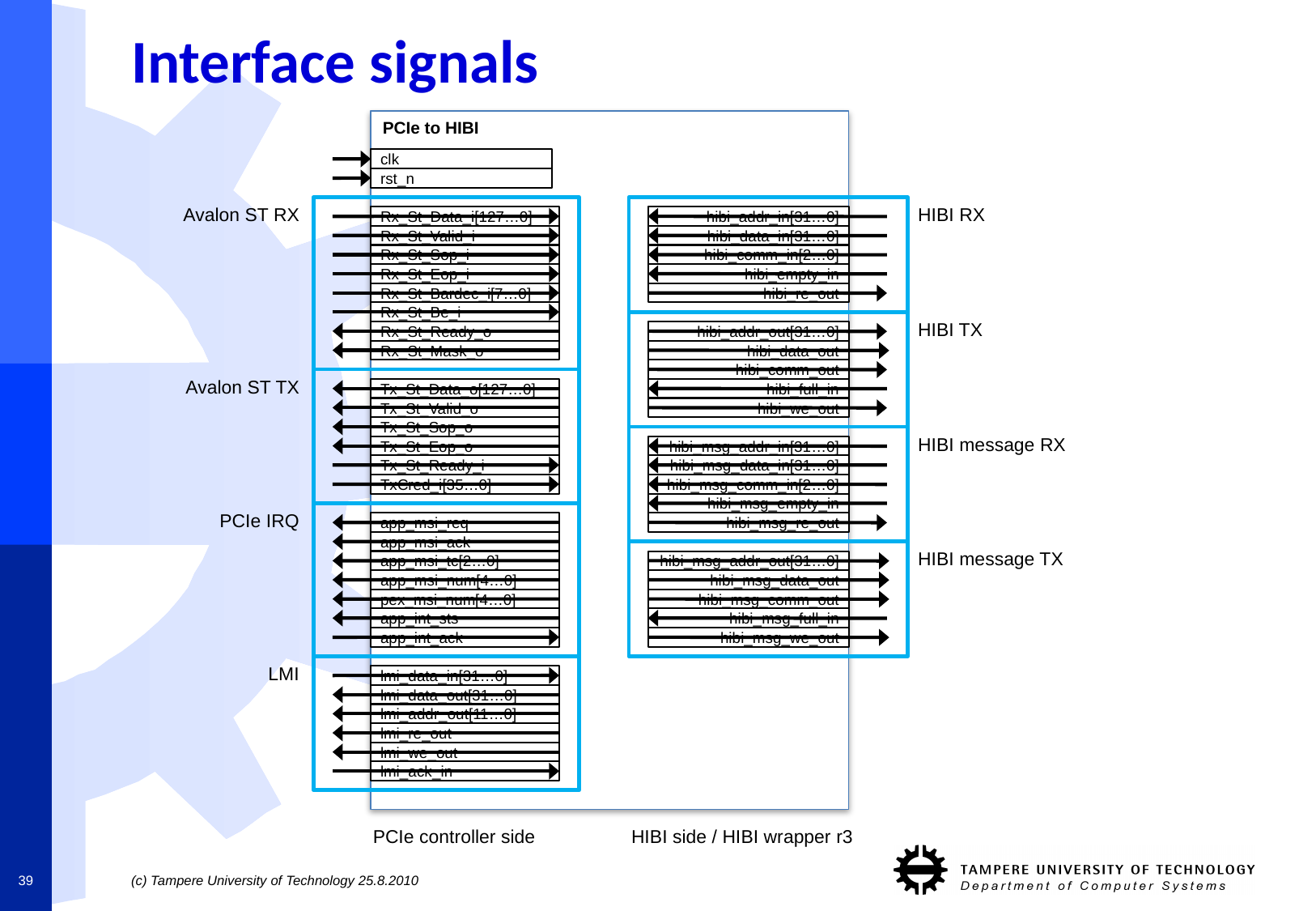

# Interface signals
PCIe to HIBI
clk
rst_n
Avalon ST RX

HIBI RX
hibi_addr_in[31…0]
Rx_St_Data_i[127…0]
hibi_data_in[31…0]
Rx_St_Valid_i
hibi_comm_in[2…0]
Rx_St_Sop_i
hibi_empty_in
Rx_St_Eop_i
hibi_re_out
Rx_St_Bardec_i[7…0]
Rx_St_Be_i

HIBI TX
Rx_St_Ready_o
hibi_addr_out[31…0]
Rx_St_Mask_o
hibi_data_out
hibi_comm_out
Avalon ST TX

Tx_St_Data_o[127…0]
hibi_full_in
Tx_St_Valid_o
hibi_we_out
Tx_St_Sop_o

HIBI message RX
Tx_St_Eop_o
hibi_msg_addr_in[31…0]
hibi_msg_data_in[31…0]
Tx_St_Ready_i
hibi_msg_comm_in[2…0]
TxCred_i[35…0]
hibi_msg_empty_in
PCIe IRQ

hibi_msg_re_out
app_msi_req
app_msi_ack

HIBI message TX
app_msi_tc[2…0]
hibi_msg_addr_out[31…0]
app_msi_num[4…0]
hibi_msg_data_out
pex_msi_num[4…0]
hibi_msg_comm_out
app_int_sts
hibi_msg_full_in
app_int_ack
hibi_msg_we_out
LMI

lmi_data_in[31…0]
lmi_data_out[31…0]
lmi_addr_out[11…0]
lmi_re_out
lmi_we_out
lmi_ack_in
PCIe controller side
HIBI side / HIBI wrapper r3
39
(c) Tampere University of Technology 25.8.2010